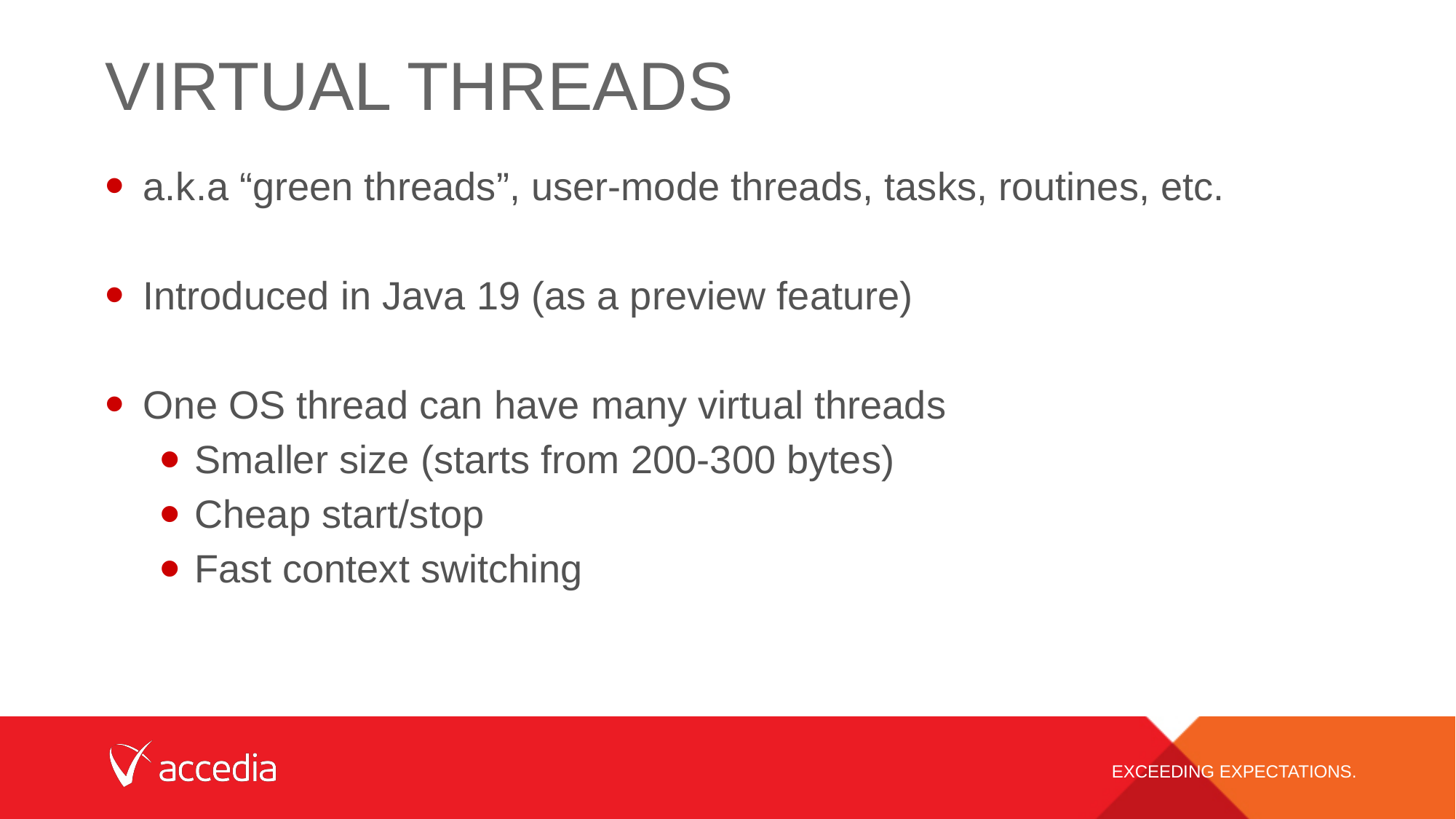

# Virtual threads
a.k.a “green threads”, user-mode threads, tasks, routines, etc.

Introduced in Java 19 (as a preview feature)

One OS thread can have many virtual threads
Smaller size (starts from 200-300 bytes)
Cheap start/stop
Fast context switching